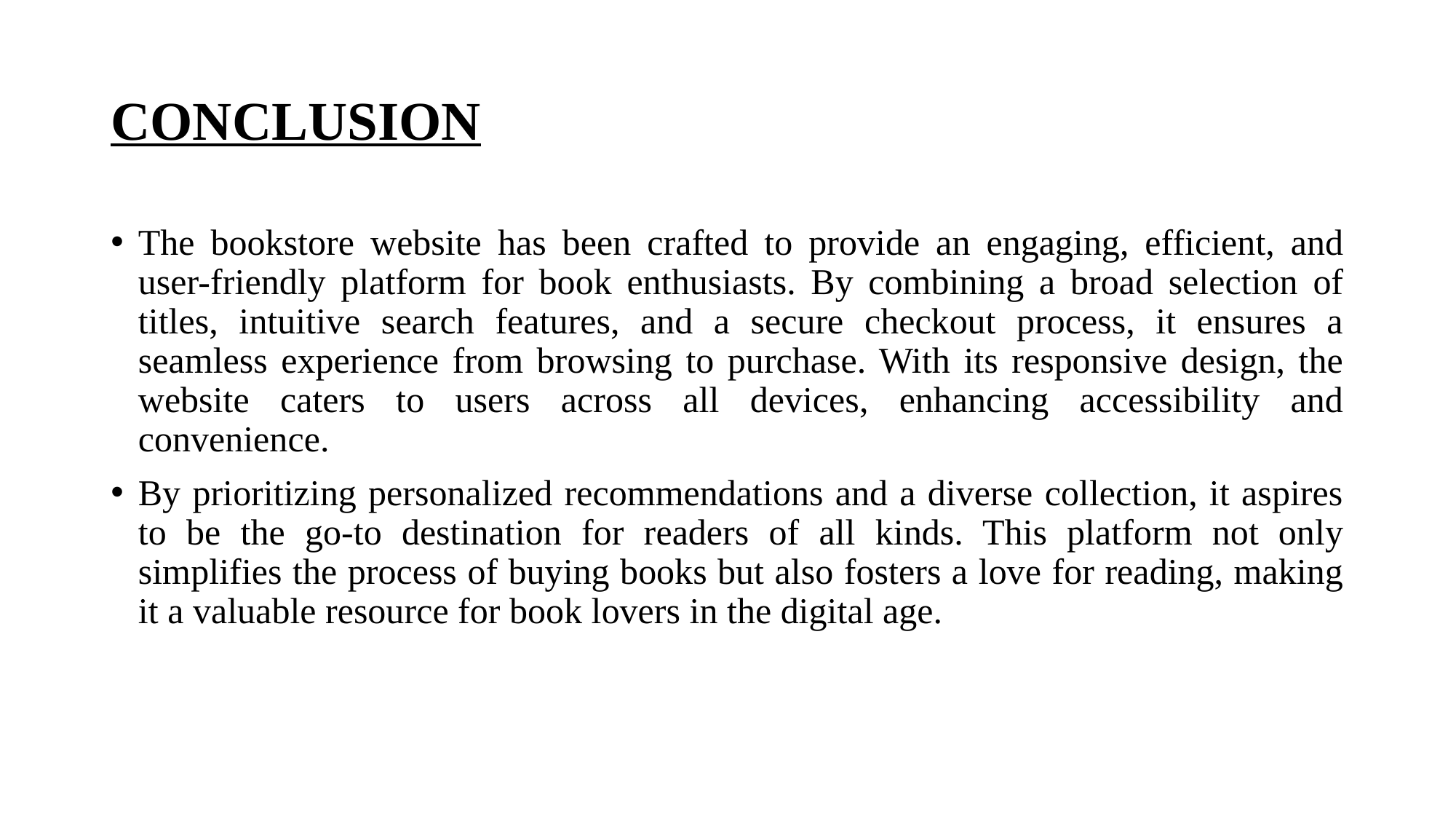

# CONCLUSION
The bookstore website has been crafted to provide an engaging, efficient, and user-friendly platform for book enthusiasts. By combining a broad selection of titles, intuitive search features, and a secure checkout process, it ensures a seamless experience from browsing to purchase. With its responsive design, the website caters to users across all devices, enhancing accessibility and convenience.
By prioritizing personalized recommendations and a diverse collection, it aspires to be the go-to destination for readers of all kinds. This platform not only simplifies the process of buying books but also fosters a love for reading, making it a valuable resource for book lovers in the digital age.